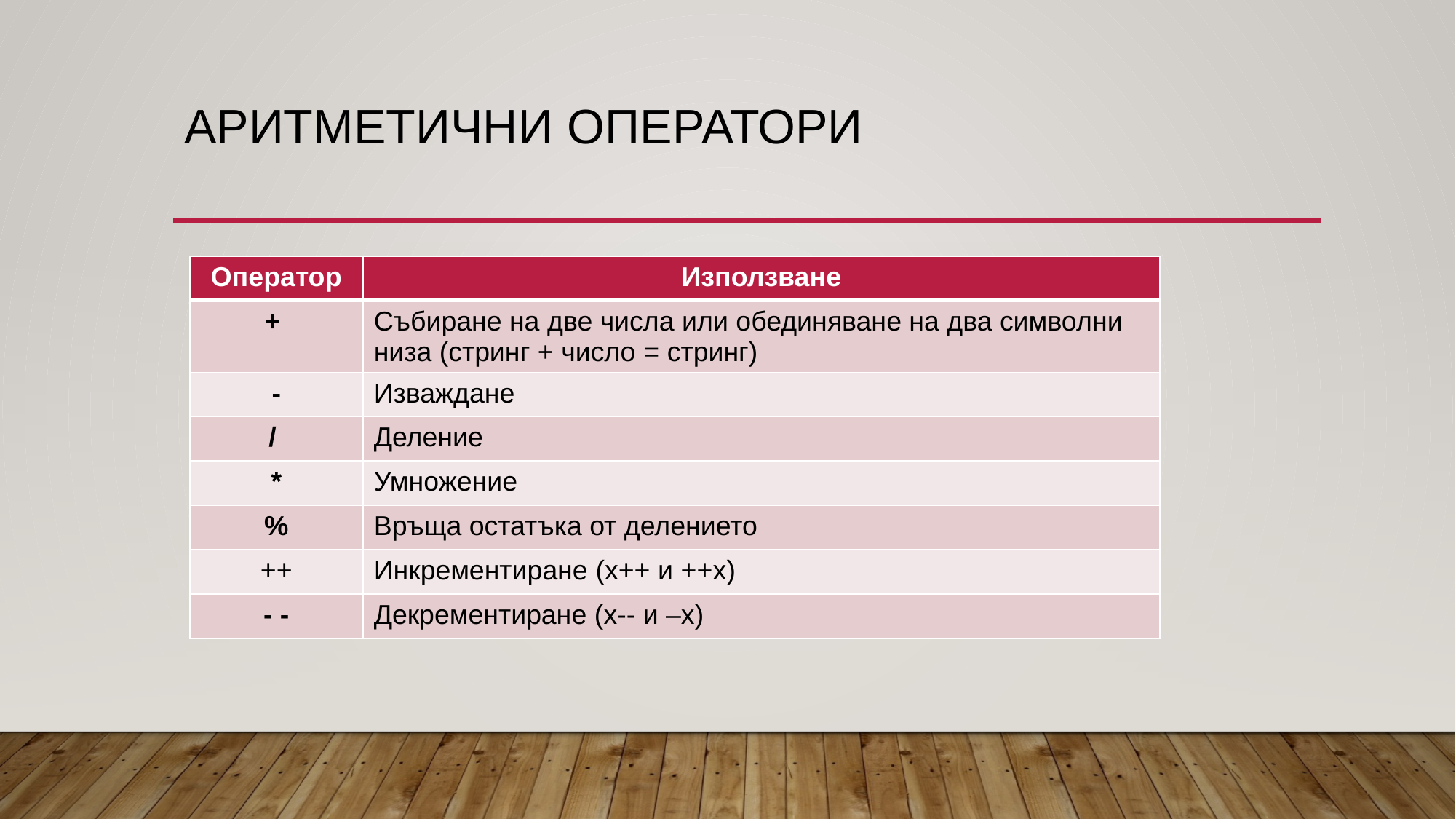

# АРИТМЕТИЧНИ ОПЕРАТОРИ

| Оператор | Използване |
| --- | --- |
| + | Събиране на две числа или обединяване на два символни низа (стринг + число = стринг) |
| - | Изваждане |
| / | Деление |
| \* | Умножение |
| % | Връща остатъка от делението |
| ++ | Инкрементиране (x++ и ++x) |
| - - | Декрементиране (x-- и –x) |